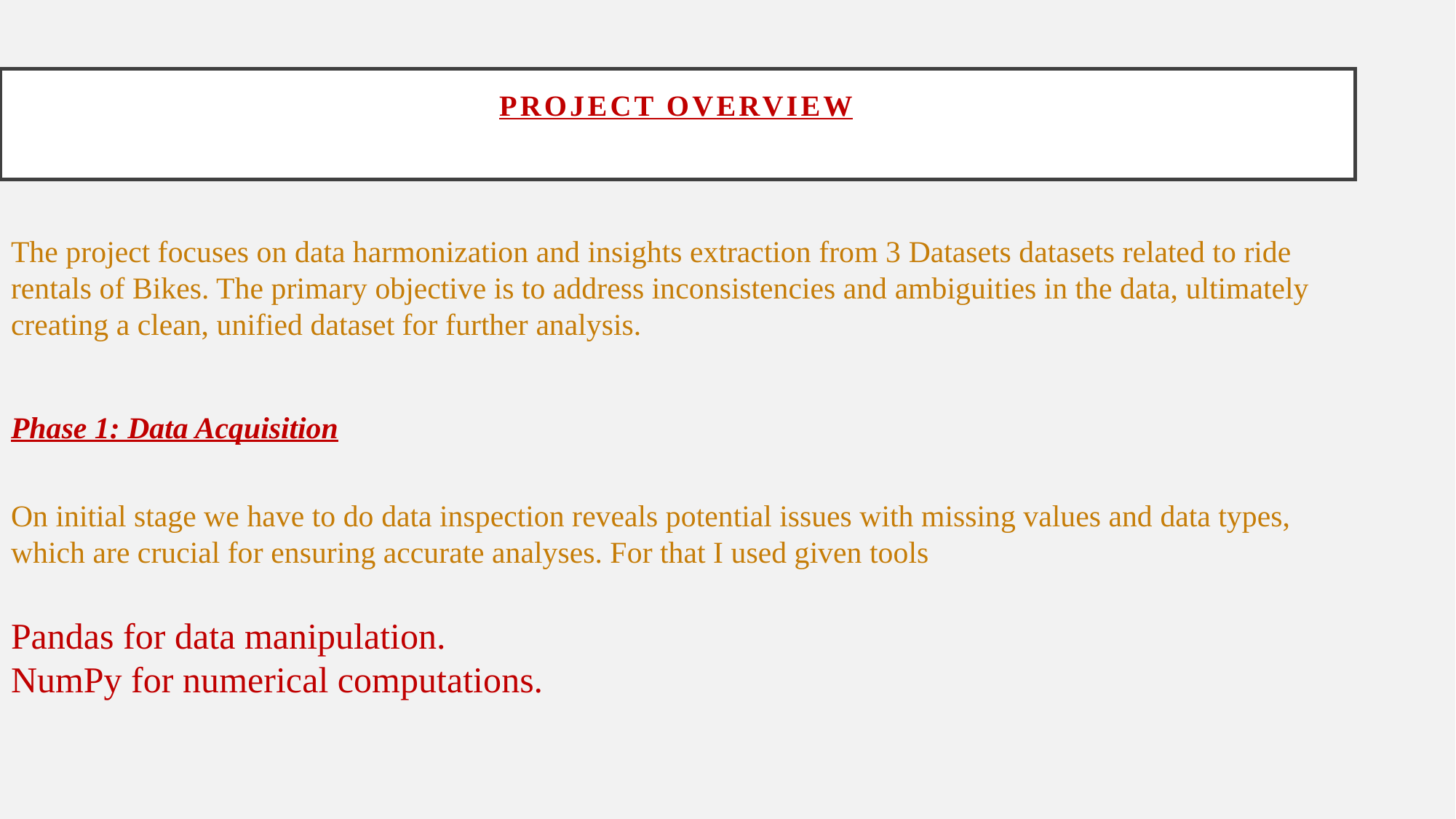

# Project Overview
The project focuses on data harmonization and insights extraction from 3 Datasets datasets related to ride rentals of Bikes. The primary objective is to address inconsistencies and ambiguities in the data, ultimately creating a clean, unified dataset for further analysis.

Phase 1: Data Acquisition

On initial stage we have to do data inspection reveals potential issues with missing values and data types, which are crucial for ensuring accurate analyses. For that I used given tools

Pandas for data manipulation.
NumPy for numerical computations.